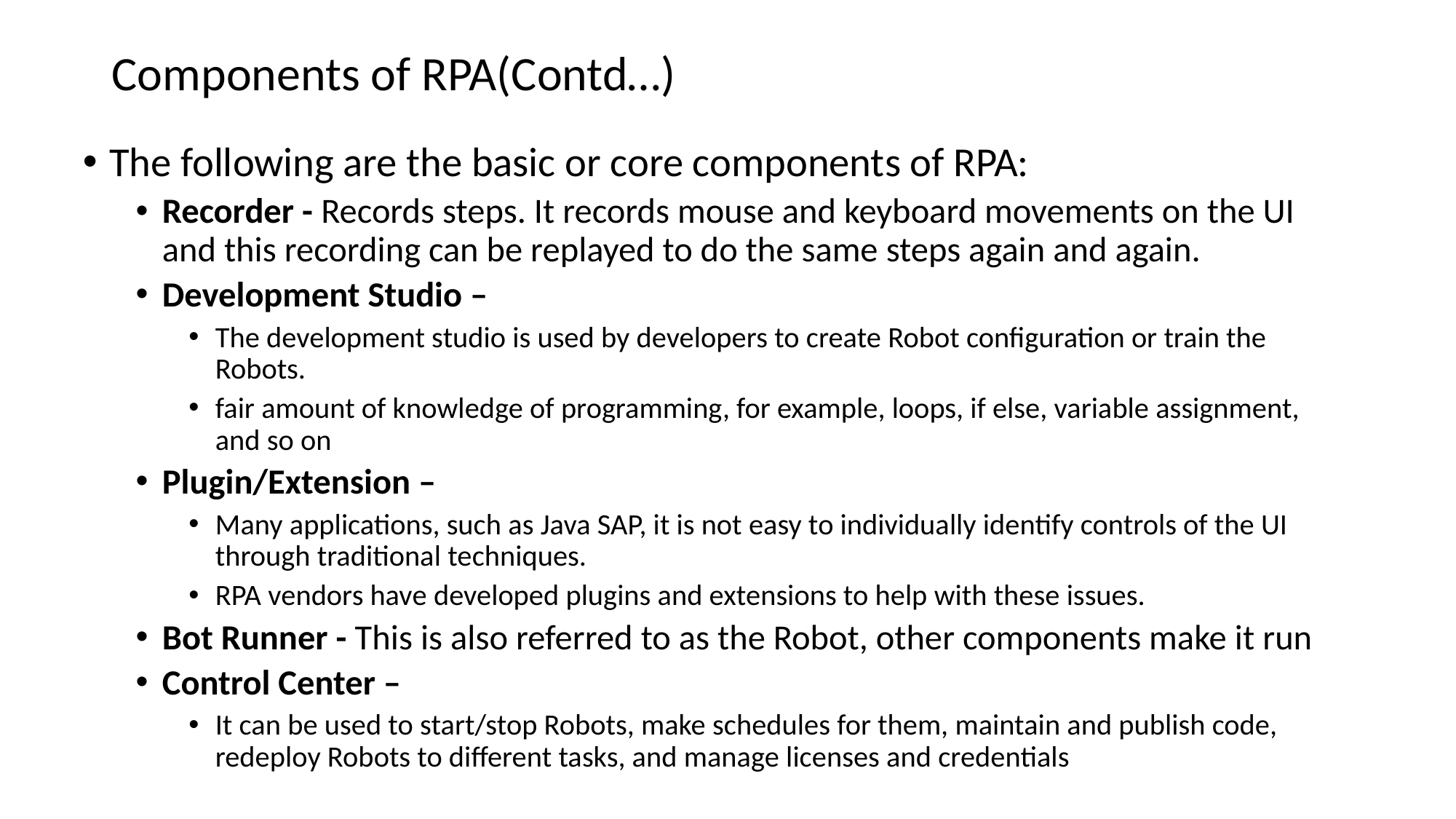

# Components of RPA(Contd…)
The following are the basic or core components of RPA:
Recorder - Records steps. It records mouse and keyboard movements on the UI and this recording can be replayed to do the same steps again and again.
Development Studio –
The development studio is used by developers to create Robot configuration or train the Robots.
fair amount of knowledge of programming, for example, loops, if else, variable assignment, and so on
Plugin/Extension –
Many applications, such as Java SAP, it is not easy to individually identify controls of the UI through traditional techniques.
RPA vendors have developed plugins and extensions to help with these issues.
Bot Runner - This is also referred to as the Robot, other components make it run
Control Center –
It can be used to start/stop Robots, make schedules for them, maintain and publish code, redeploy Robots to different tasks, and manage licenses and credentials